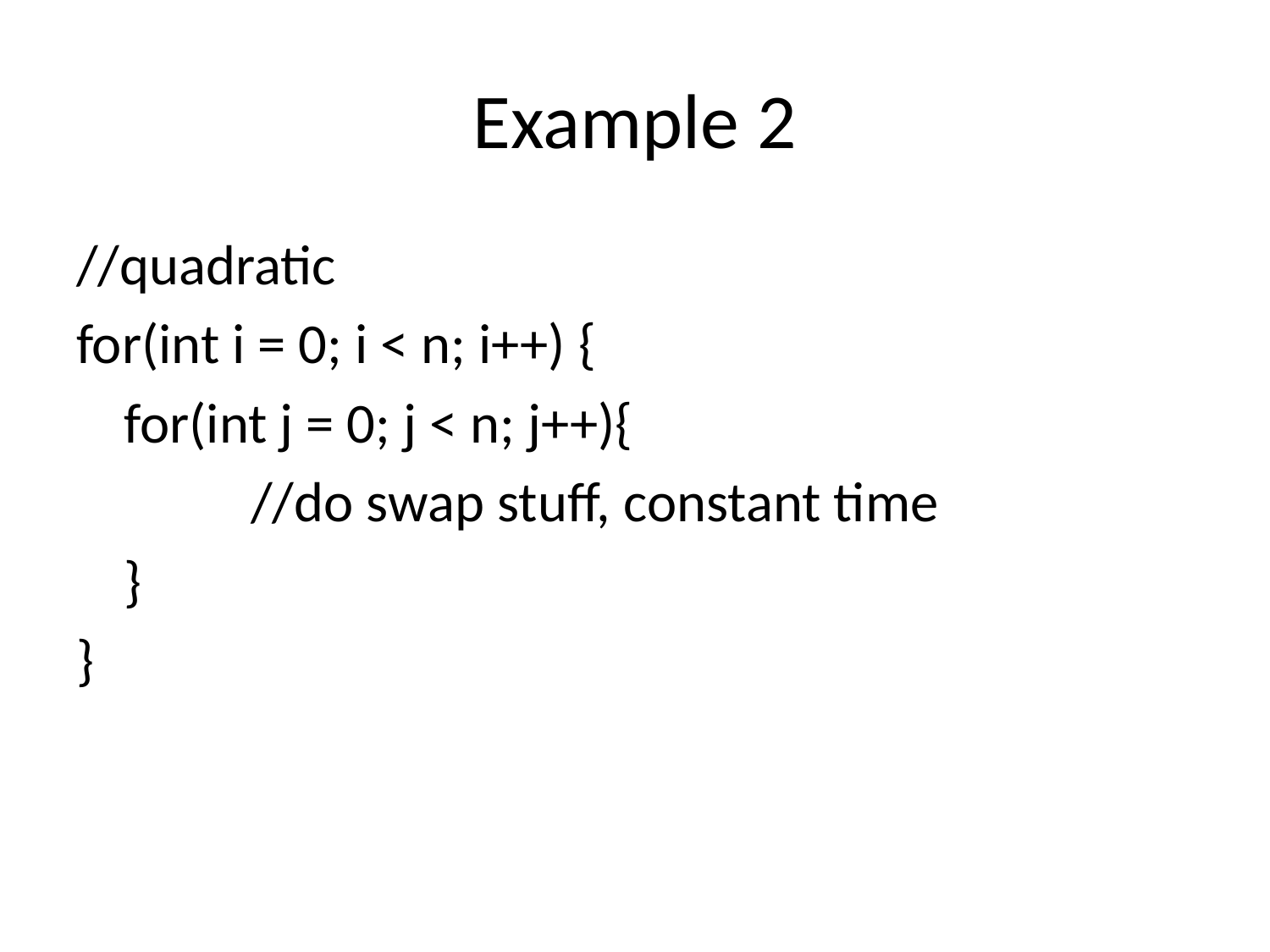

# Example 2
//quadratic
for(int i = 0; i < n; i++) {
	for(int j = 0; j < n; j++){
		//do swap stuff, constant time
	}
}